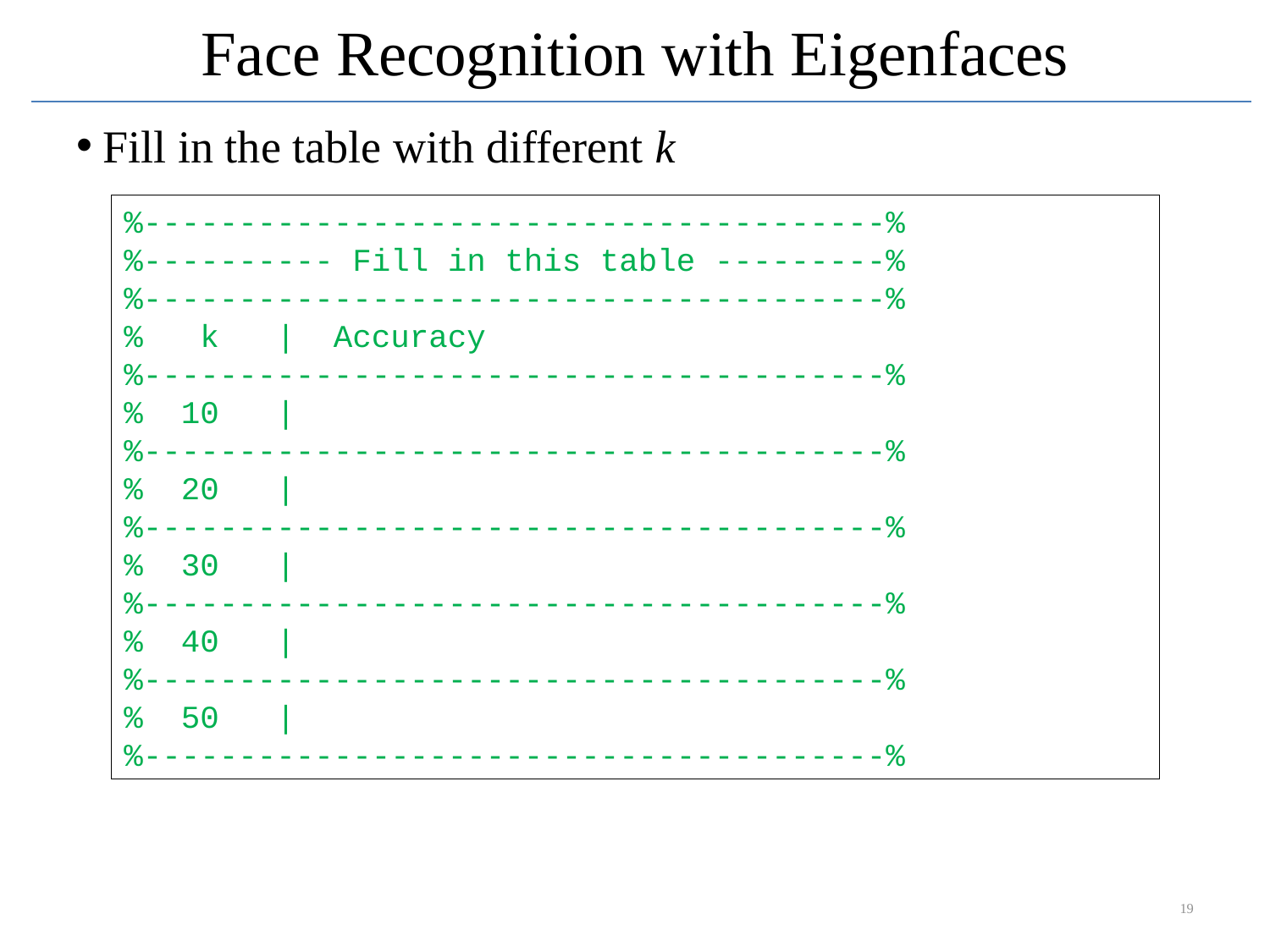

# Face Recognition with Eigenfaces
Fill in the table with different k
%---------------------------------------%
%---------- Fill in this table ---------%
%---------------------------------------%
%   k   |  Accuracy
%---------------------------------------%
%  10   |
%---------------------------------------%
%  20   |
%---------------------------------------%
%  30   |
%---------------------------------------%
%  40   |
%---------------------------------------%
%  50   |
%---------------------------------------%
19